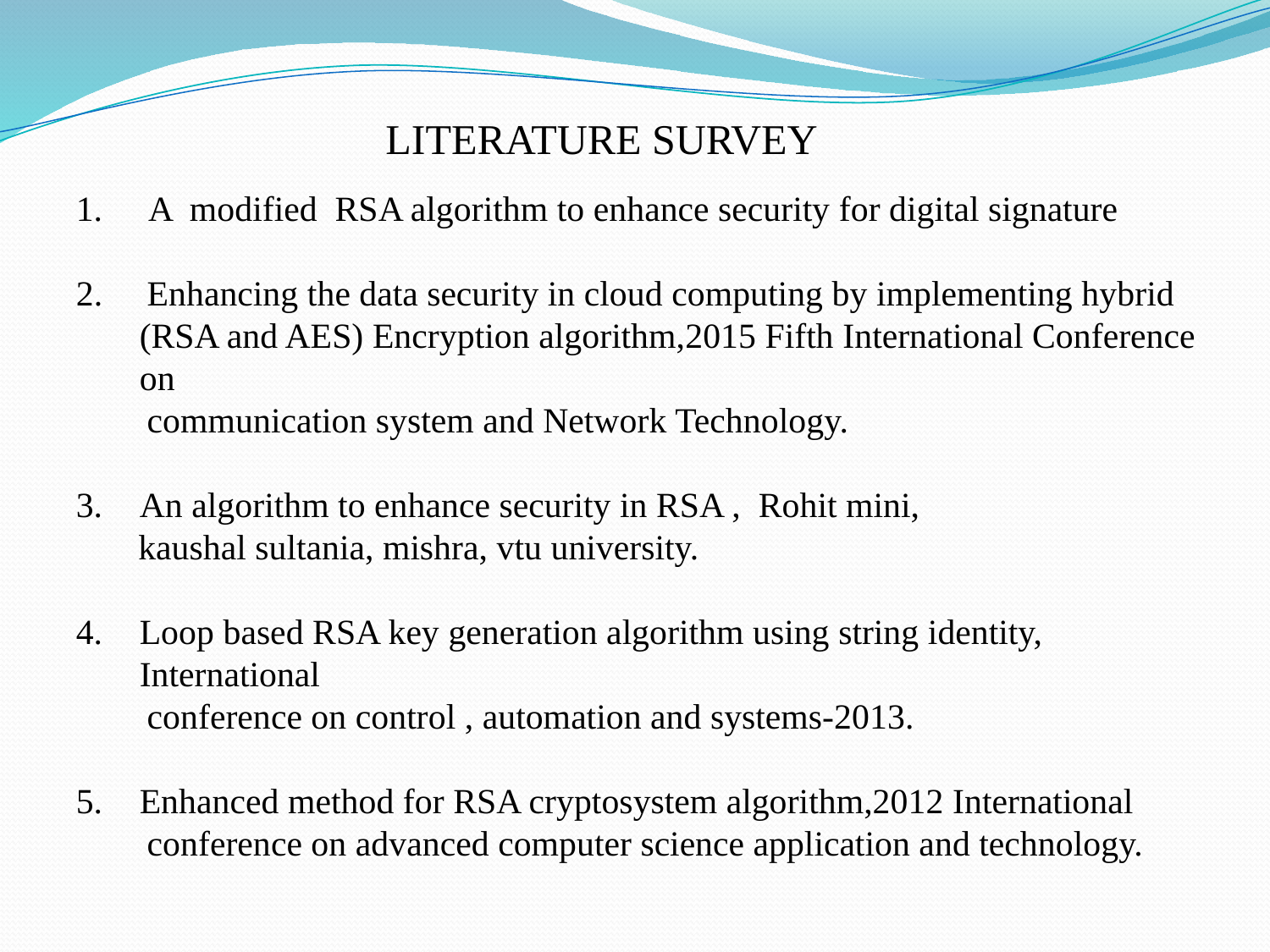

LITERATURE SURVEY

 A  modified  RSA algorithm to enhance security for digital signature

2.     Enhancing the data security in cloud computing by implementing hybrid (RSA and AES) Encryption algorithm,2015 Fifth International Conference on
        communication system and Network Technology.

An algorithm to enhance security in RSA ,  Rohit mini,
       kaushal sultania, mishra, vtu university.

Loop based RSA key generation algorithm using string identity, International
        conference on control , automation and systems-2013.

Enhanced method for RSA cryptosystem algorithm,2012 International
        conference on advanced computer science application and technology.